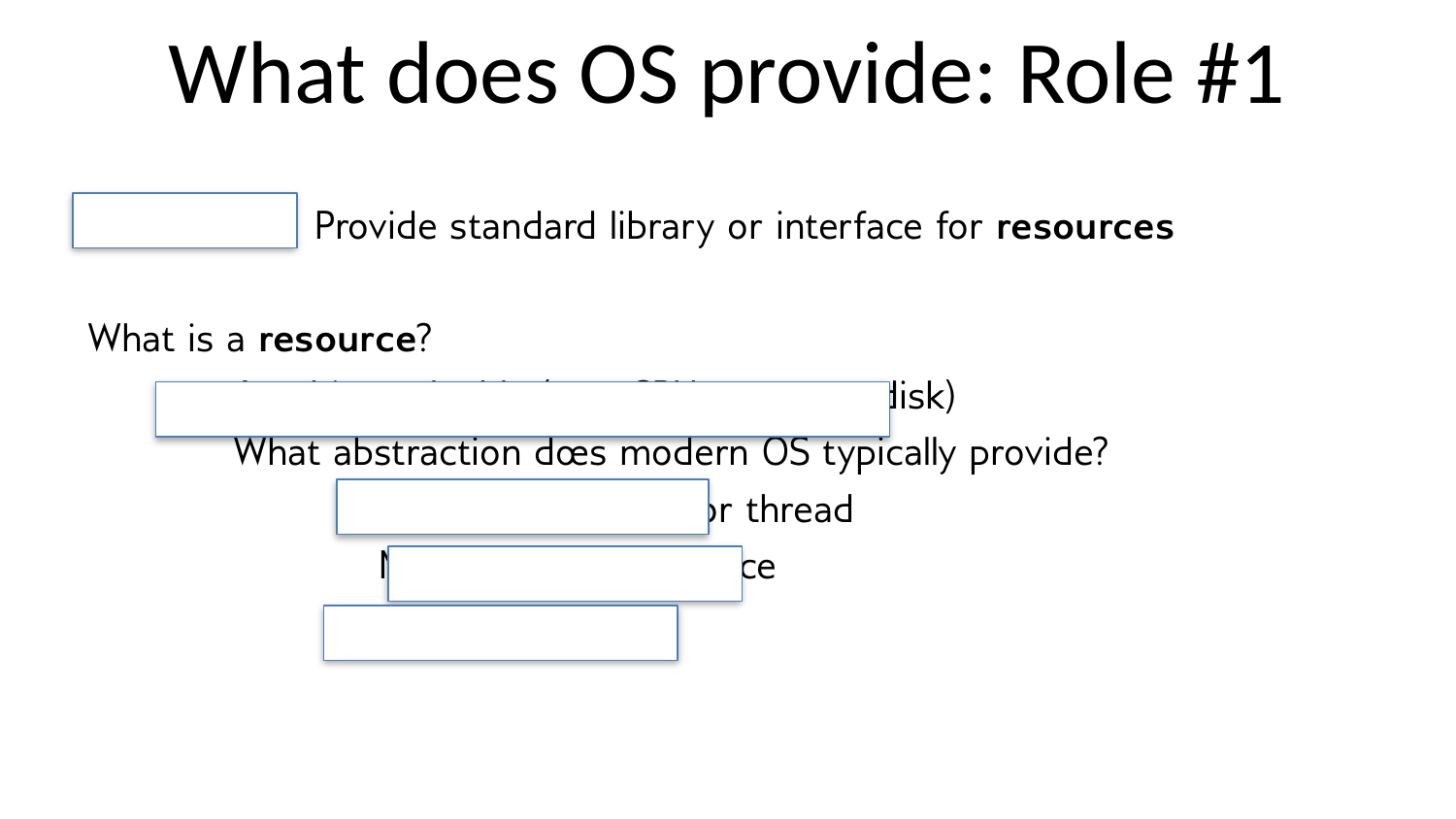

# What does OS provide: Role #1
Abstraction:  Provide standard library or interface for resources

What is a resource?
	Anything valuable (e.g., CPU, memory, disk)
	What abstraction does modern OS typically provide?
		CPU:  process and/or thread
		Memory: address space
		Disk:  files